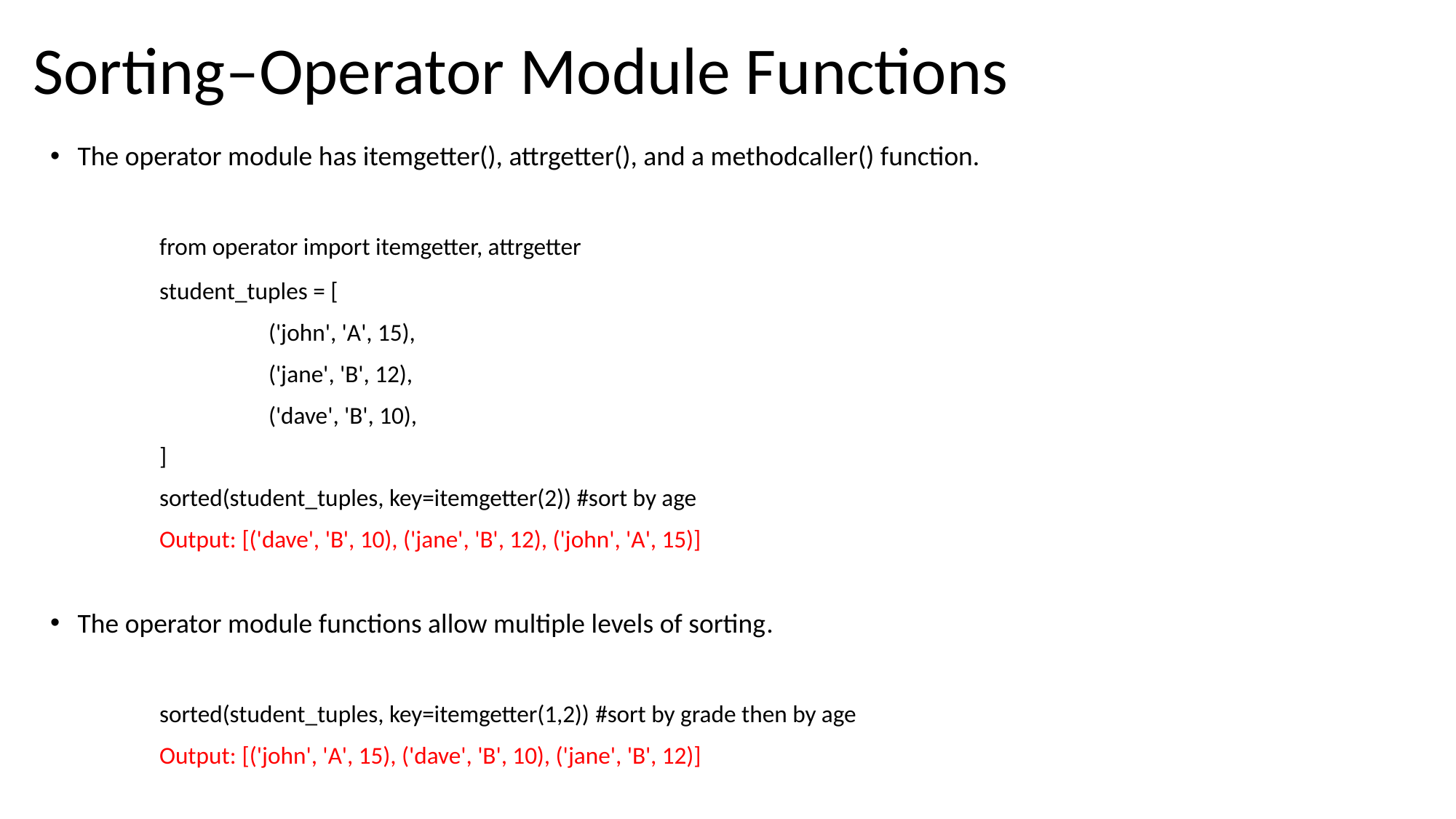

Sorting–Operator Module Functions
The operator module has itemgetter(), attrgetter(), and a methodcaller() function.

	from operator import itemgetter, attrgetter
	student_tuples = [
		('john', 'A', 15),
		('jane', 'B', 12),
		('dave', 'B', 10),
	]
	sorted(student_tuples, key=itemgetter(2)) #sort by age
	Output: [('dave', 'B', 10), ('jane', 'B', 12), ('john', 'A', 15)]

The operator module functions allow multiple levels of sorting.

	sorted(student_tuples, key=itemgetter(1,2)) #sort by grade then by age
	Output: [('john', 'A', 15), ('dave', 'B', 10), ('jane', 'B', 12)]